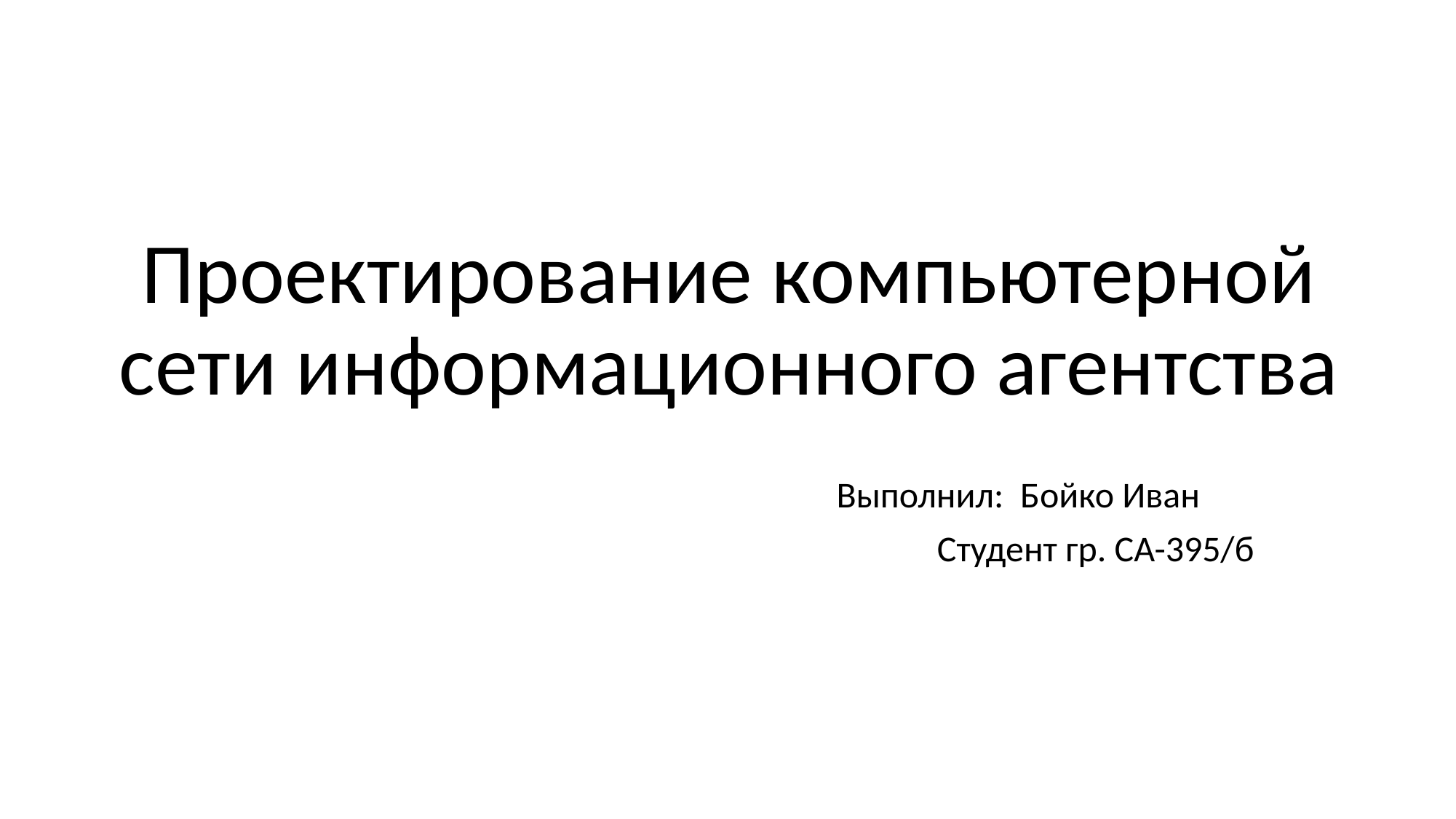

# Проектирование компьютерной сети информационного агентства
                                                                       Выполнил:  Бойко Иван
Студент гр. СА-395/б